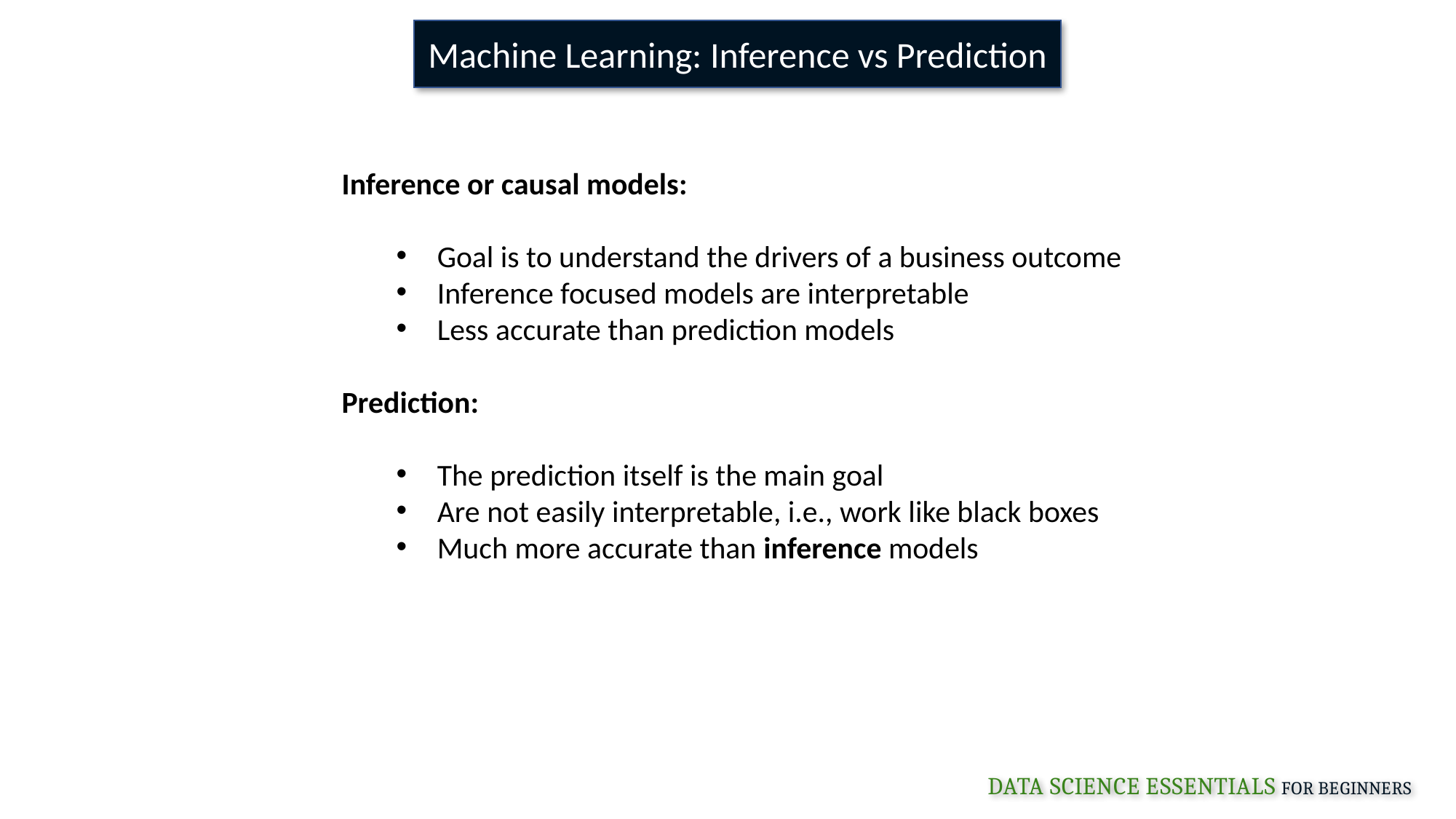

Machine Learning: Inference vs Prediction
Inference or causal models:

Goal is to understand the drivers of a business outcome
Inference focused models are interpretable
Less accurate than prediction models

Prediction:

The prediction itself is the main goal
Are not easily interpretable, i.e., work like black boxes
Much more accurate than inference models

DATA SCIENCE ESSENTIALS FOR BEGINNERS